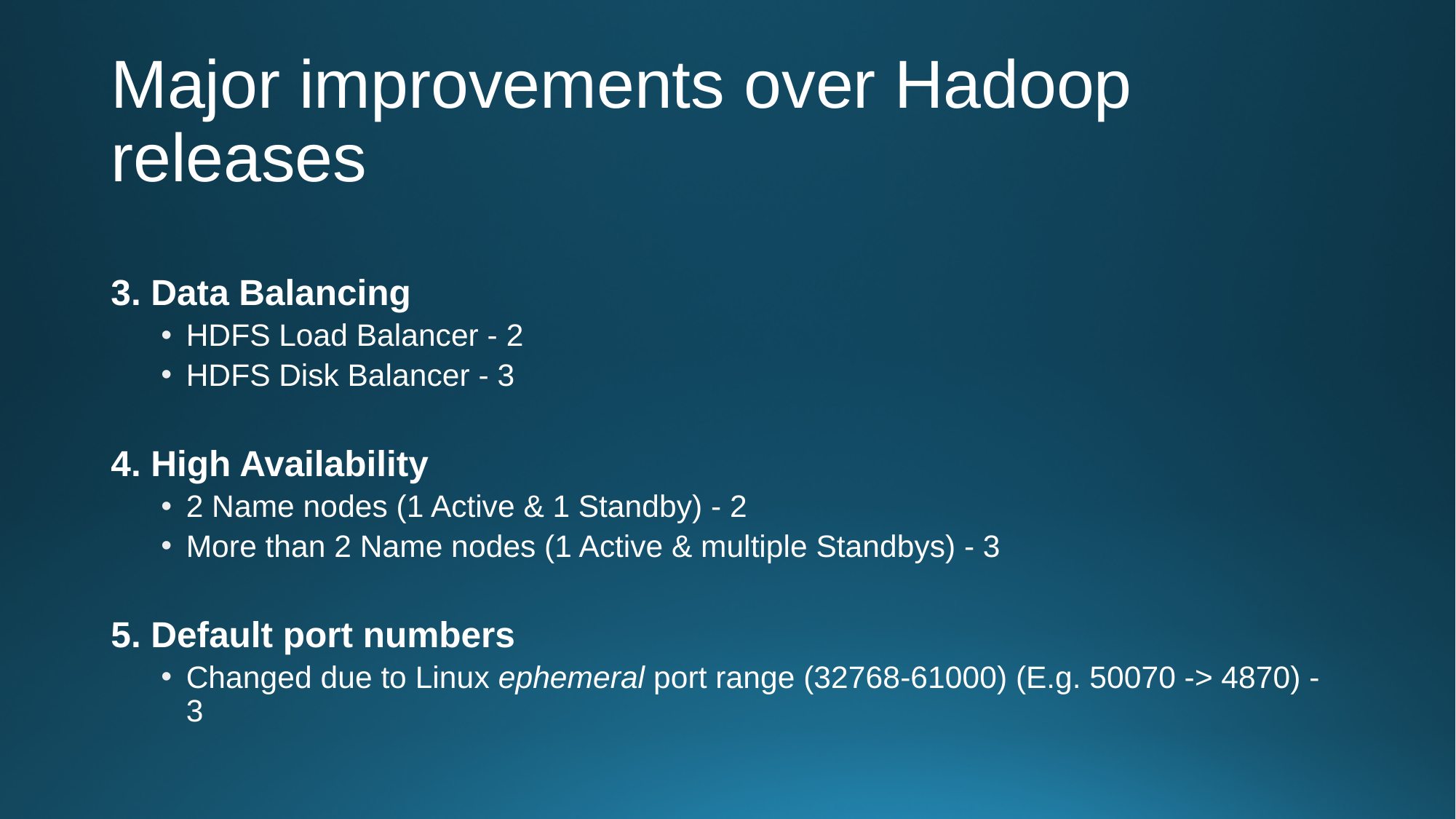

# Major improvements over Hadoop releases

3. Data Balancing
HDFS Load Balancer - 2
HDFS Disk Balancer - 3

4. High Availability
2 Name nodes (1 Active & 1 Standby) - 2
More than 2 Name nodes (1 Active & multiple Standbys) - 3

5. Default port numbers
Changed due to Linux ephemeral port range (32768-61000) (E.g. 50070 -> 4870) - 3